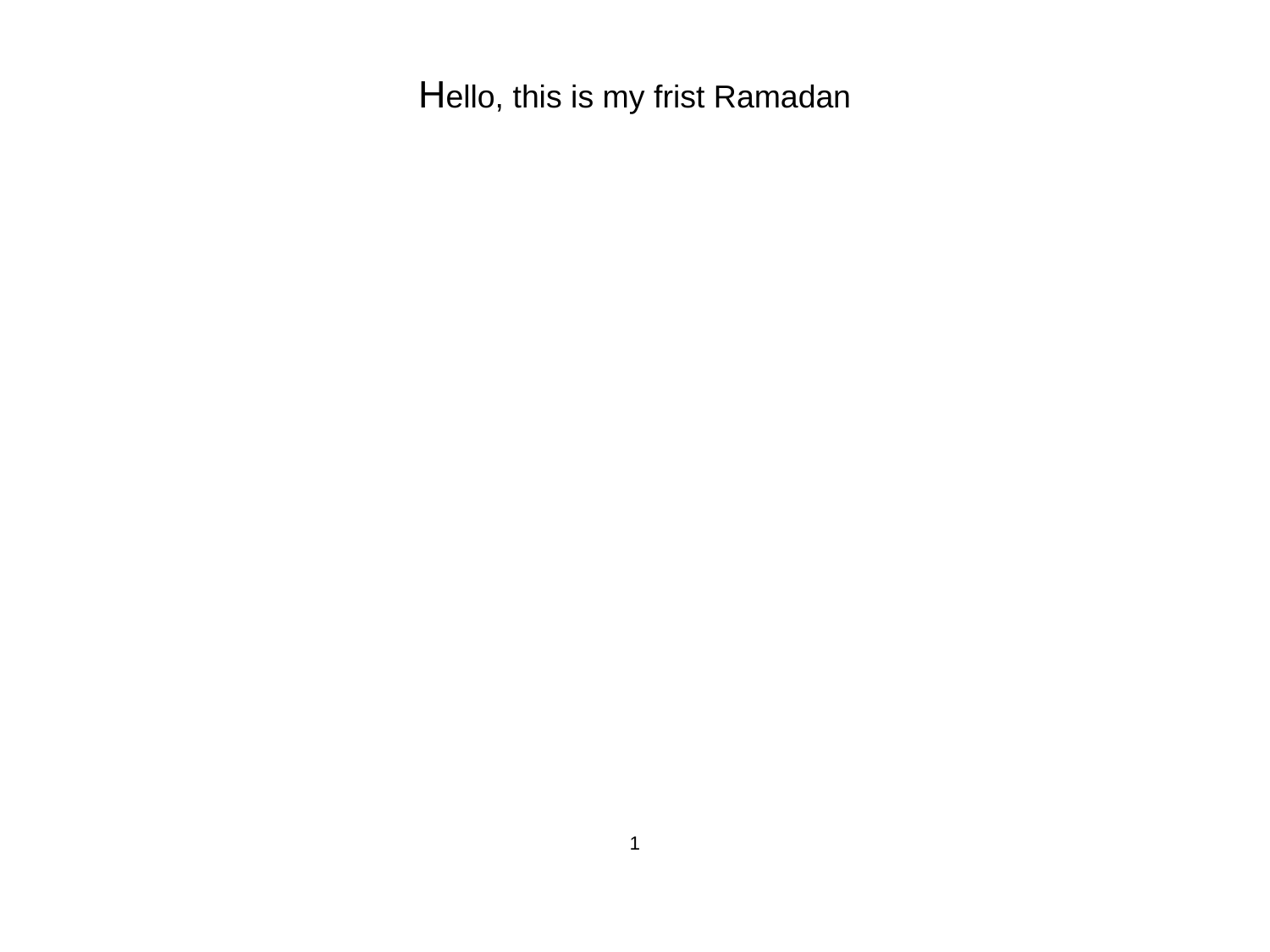

#
Hello, this is my frist Ramadan
1